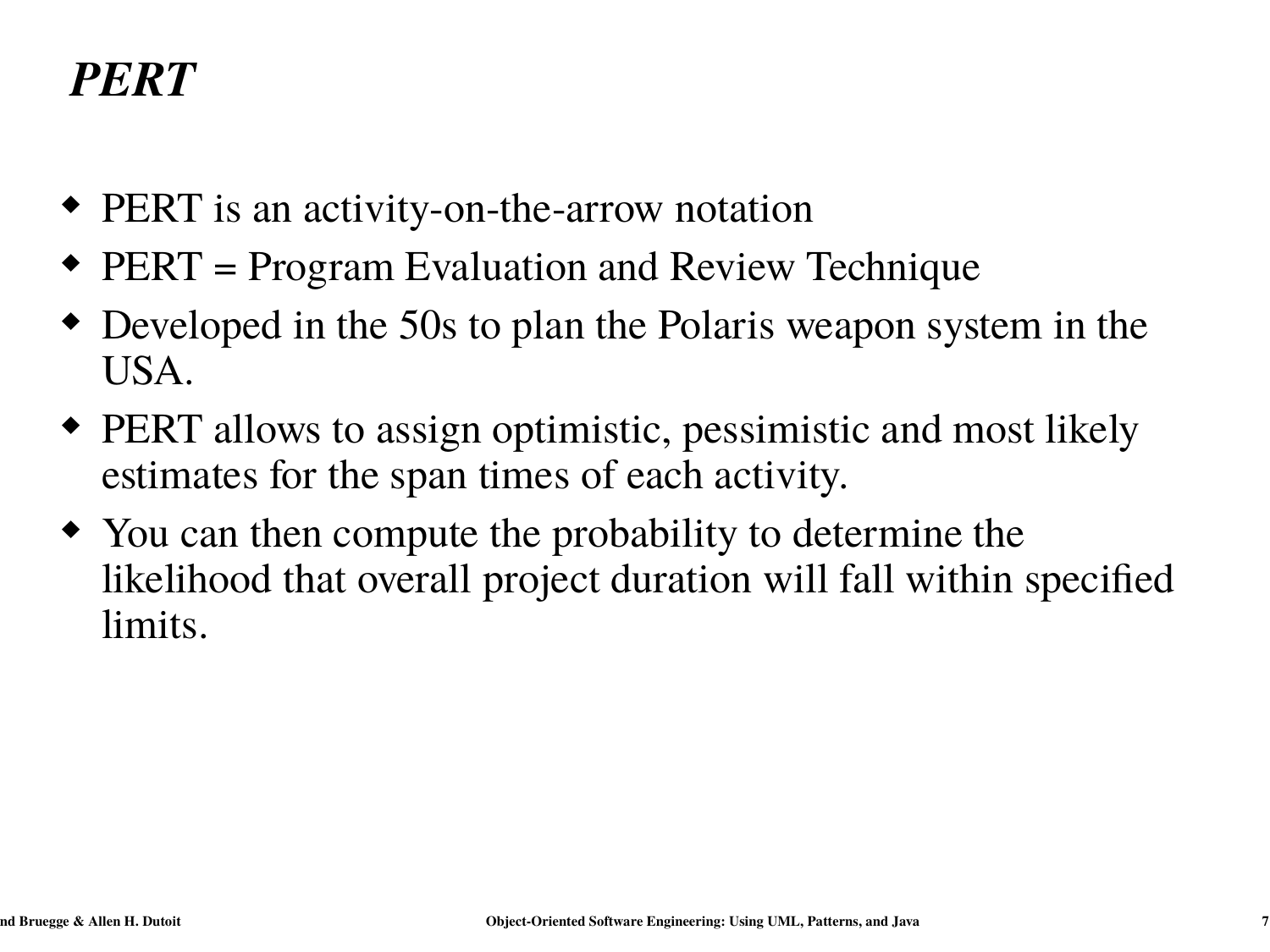

# PERT
PERT is an activity-on-the-arrow notation
PERT = Program Evaluation and Review Technique
Developed in the 50s to plan the Polaris weapon system in the USA.
PERT allows to assign optimistic, pessimistic and most likely estimates for the span times of each activity.
You can then compute the probability to determine the likelihood that overall project duration will fall within specified limits.